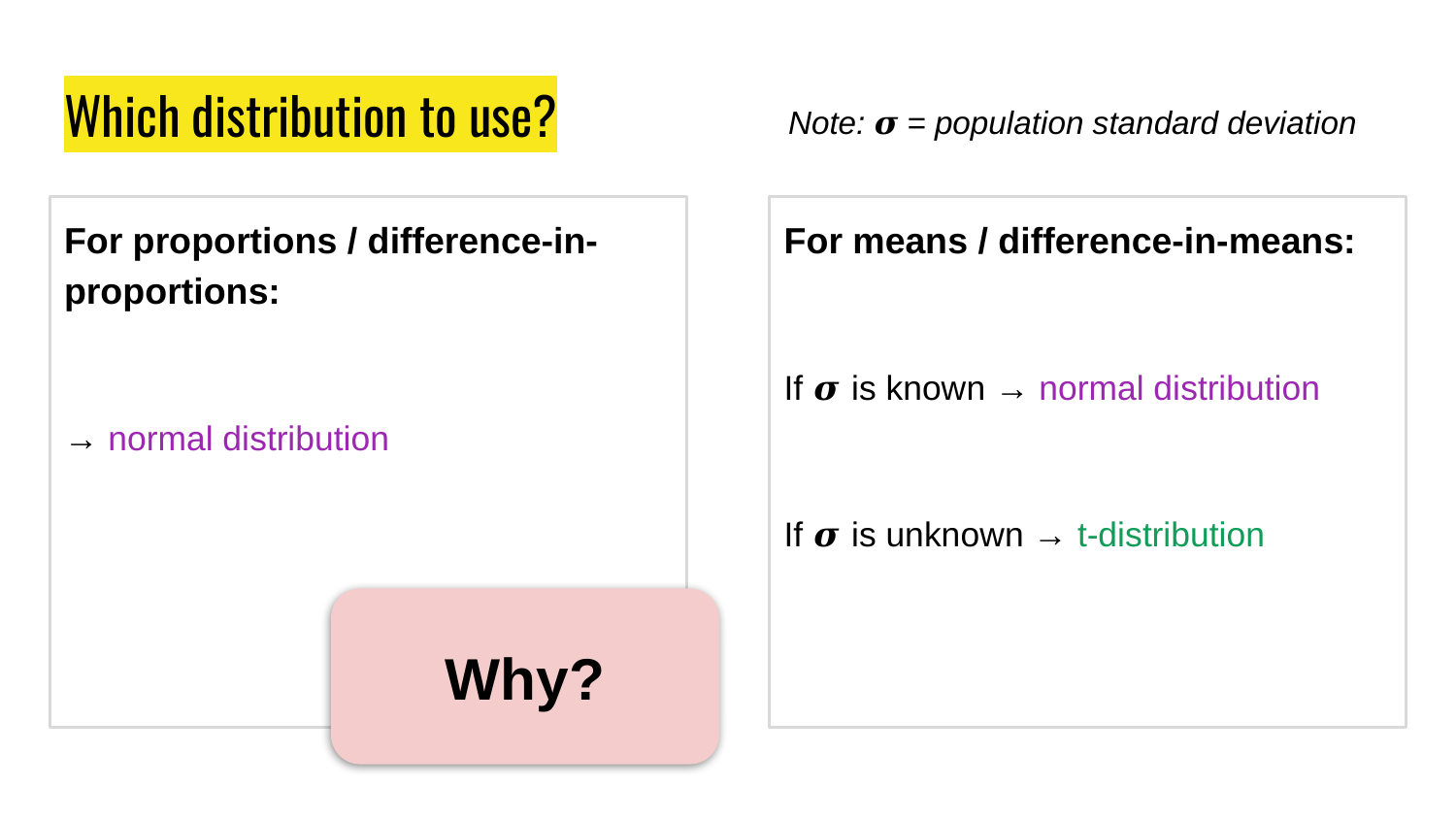

# Which distribution to use?
Note: 𝝈 = population standard deviation
For proportions / difference-in-proportions:

→ normal distribution
For means / difference-in-means:

If 𝝈 is known → normal distribution

If 𝝈 is unknown → t-distribution
Why?